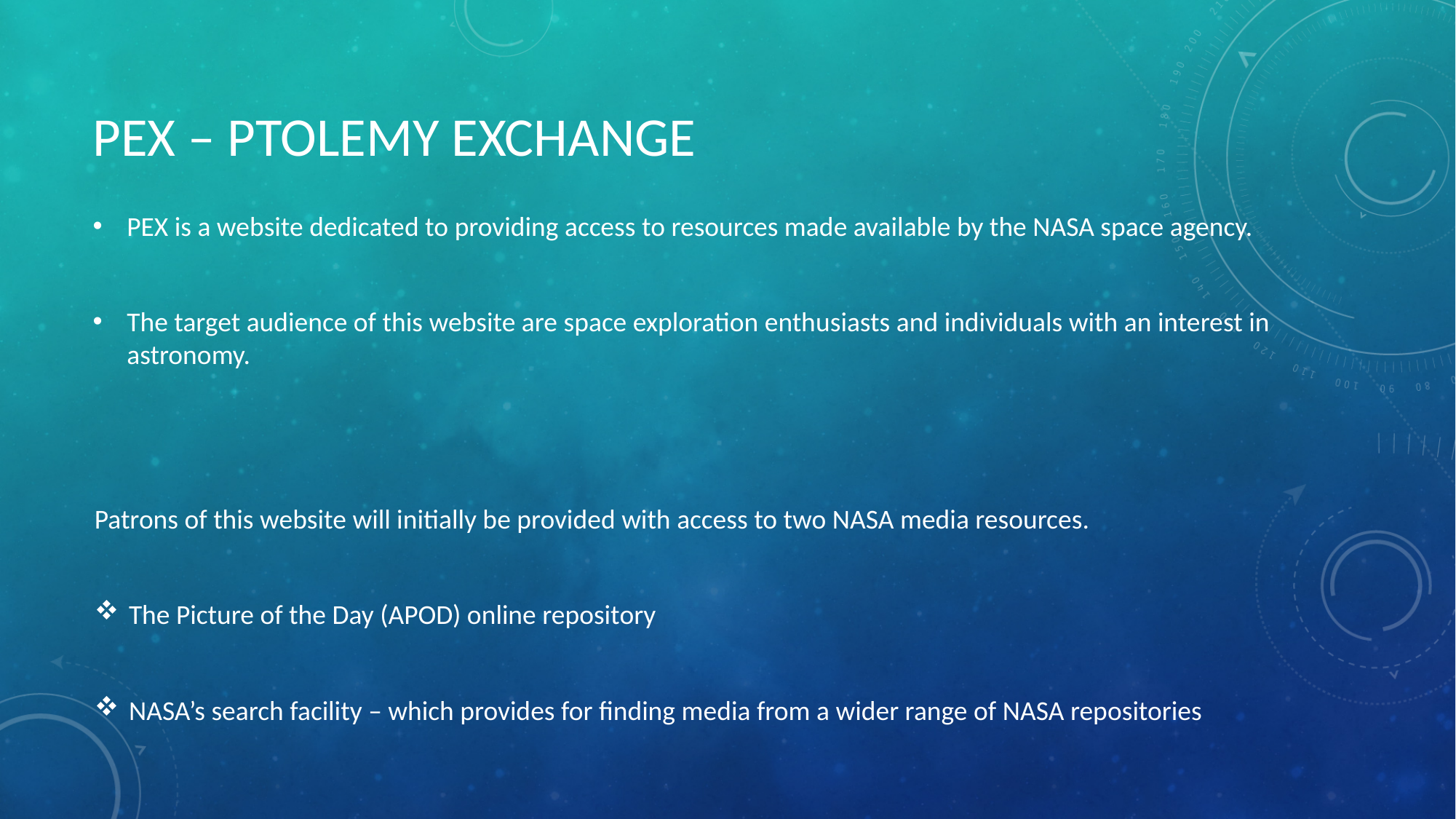

# PEX – Ptolemy exchange
PEX is a website dedicated to providing access to resources made available by the NASA space agency.

The target audience of this website are space exploration enthusiasts and individuals with an interest in astronomy.
Patrons of this website will initially be provided with access to two NASA media resources.

The Picture of the Day (APOD) online repository

NASA’s search facility – which provides for finding media from a wider range of NASA repositories